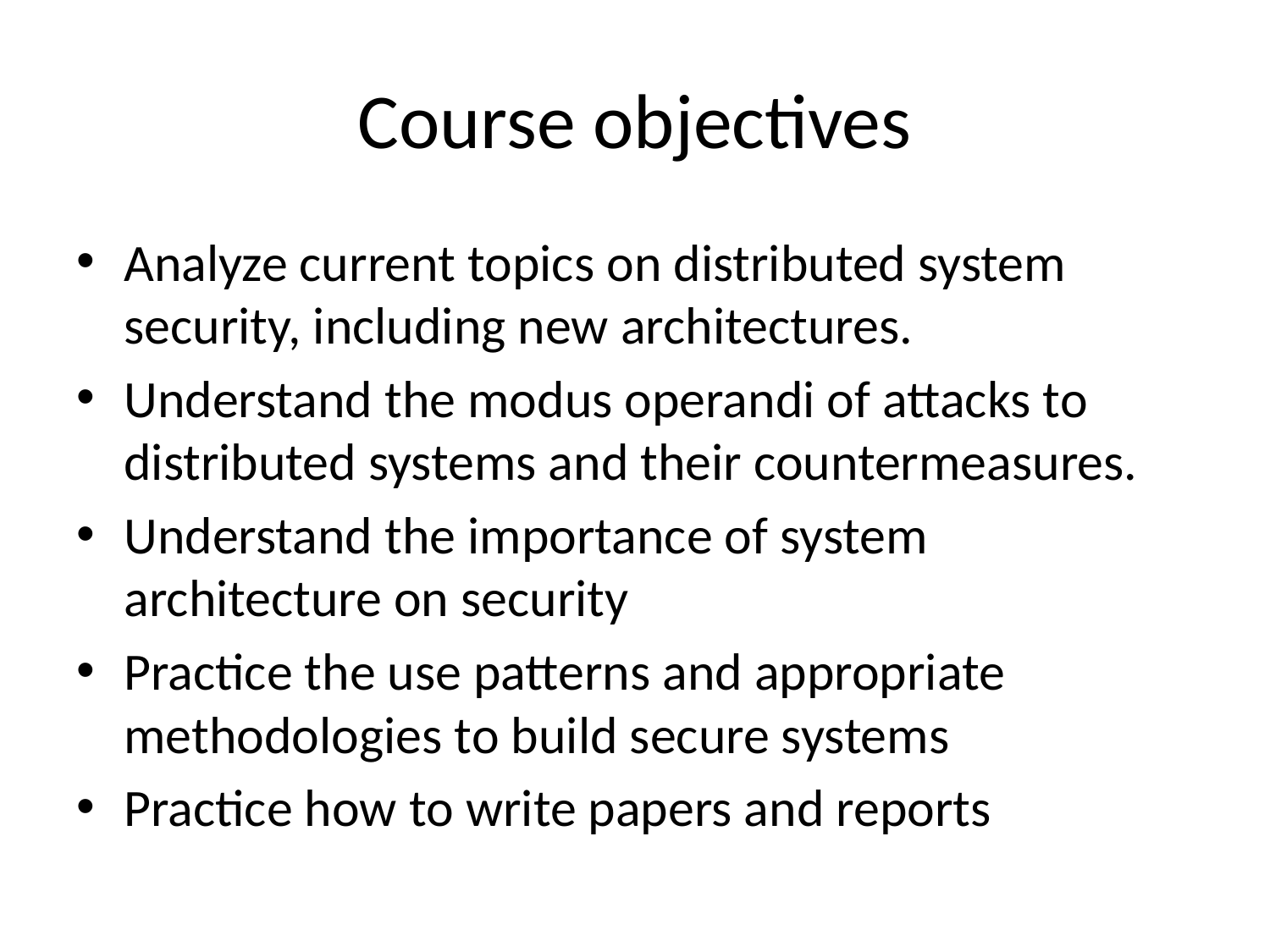

# Course objectives
Analyze current topics on distributed system security, including new architectures.
Understand the modus operandi of attacks to distributed systems and their countermeasures.
Understand the importance of system architecture on security
Practice the use patterns and appropriate methodologies to build secure systems
Practice how to write papers and reports